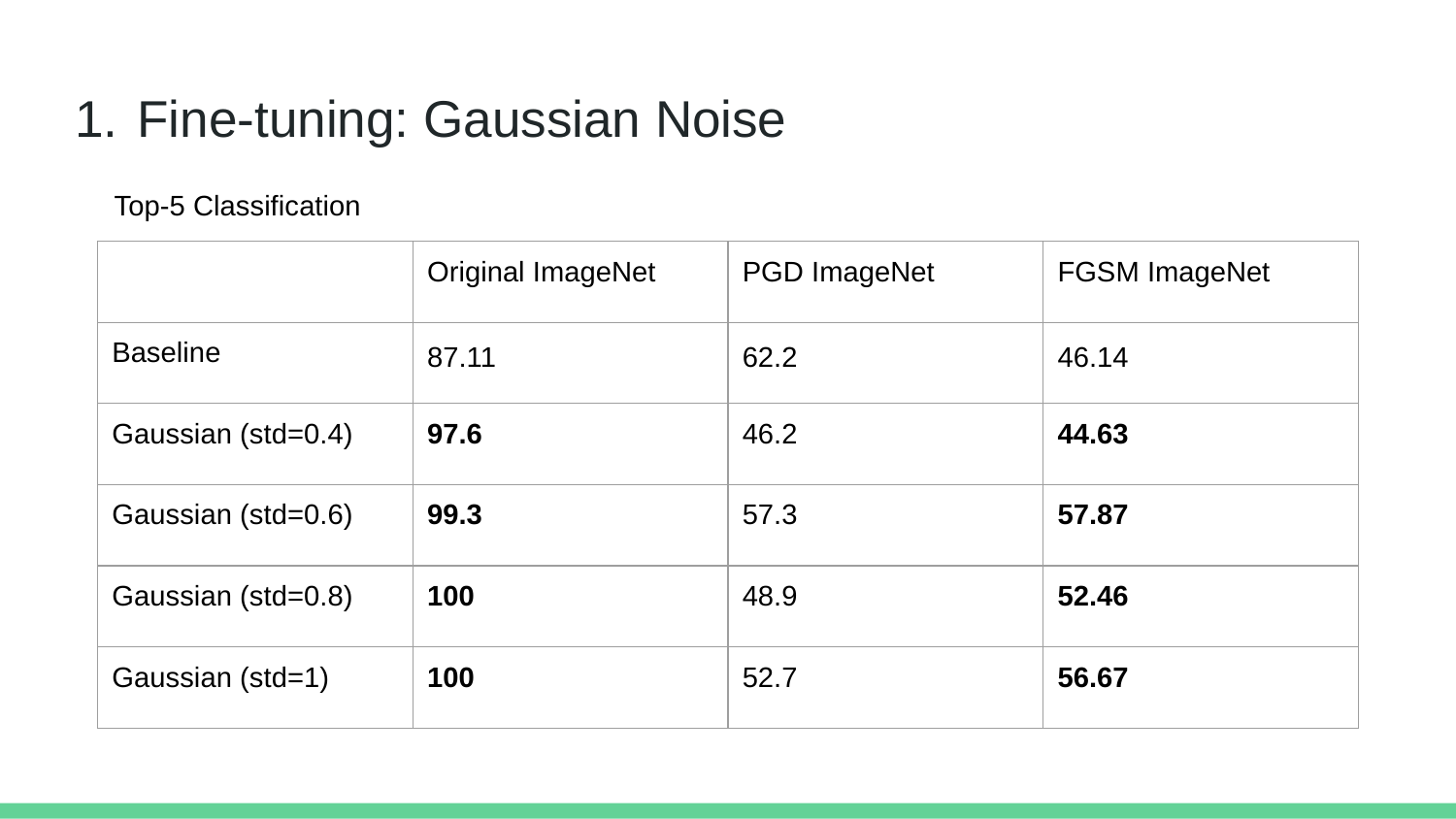

# Fine-tuning: Gaussian Noise
Top-5 Classification
|  | Original ImageNet | PGD ImageNet | FGSM ImageNet |
| --- | --- | --- | --- |
| Baseline | 87.11 | 62.2 | 46.14 |
| Gaussian (std=0.4) | 97.6 | 46.2 | 44.63 |
| Gaussian (std=0.6) | 99.3 | 57.3 | 57.87 |
| Gaussian (std=0.8) | 100 | 48.9 | 52.46 |
| Gaussian (std=1) | 100 | 52.7 | 56.67 |